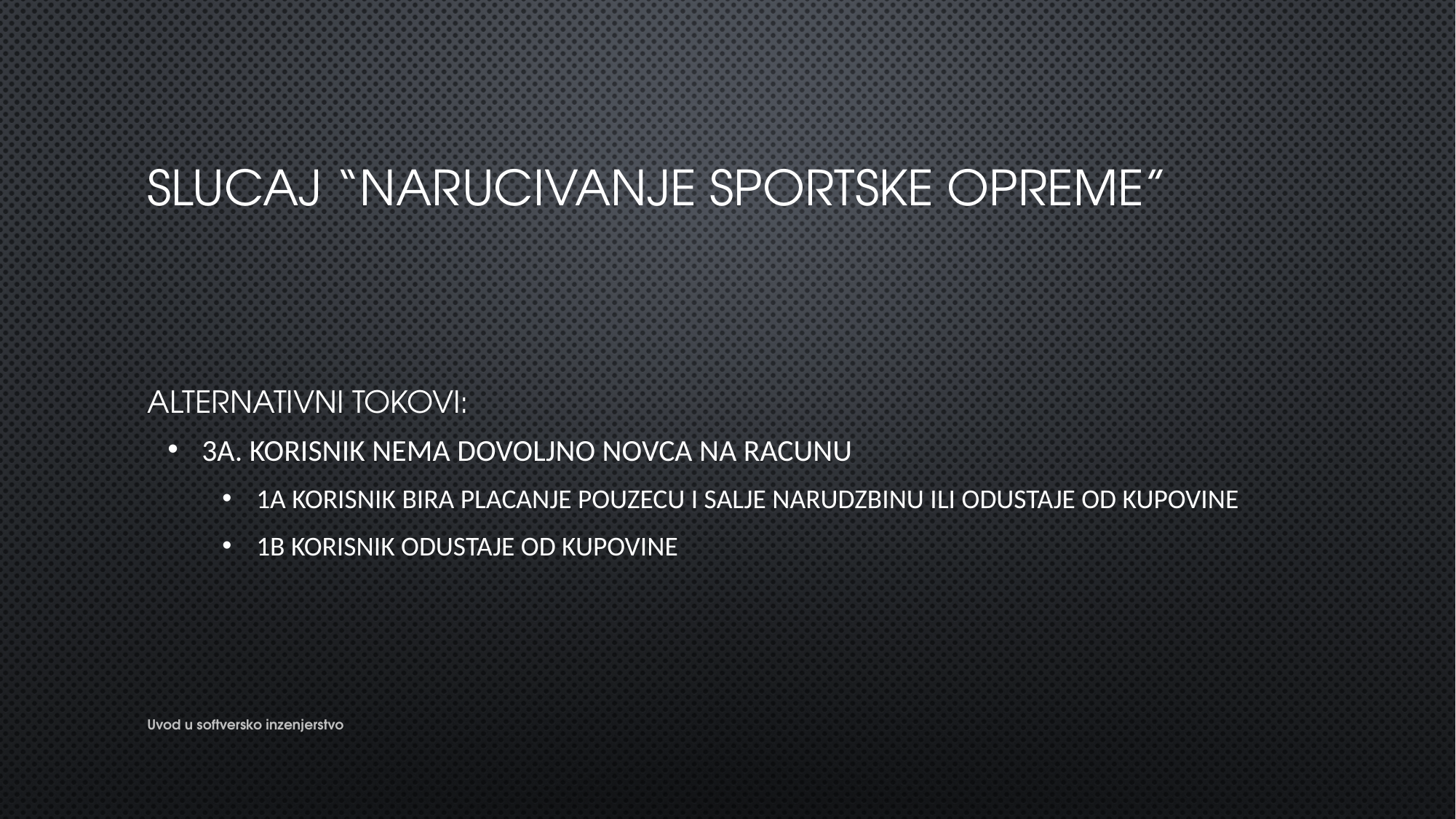

# Slucaj “Narucivanje Sportske opreme”
Alternativni tokovi:
3A. Korisnik nema dovoljno novca na racunu
1A Korisnik bira placanje pouzecu i salje narudzbinu ili odustaje od kupovine
1B Korisnik odustaje od kupovine

Uvod u softversko inzenjerstvo